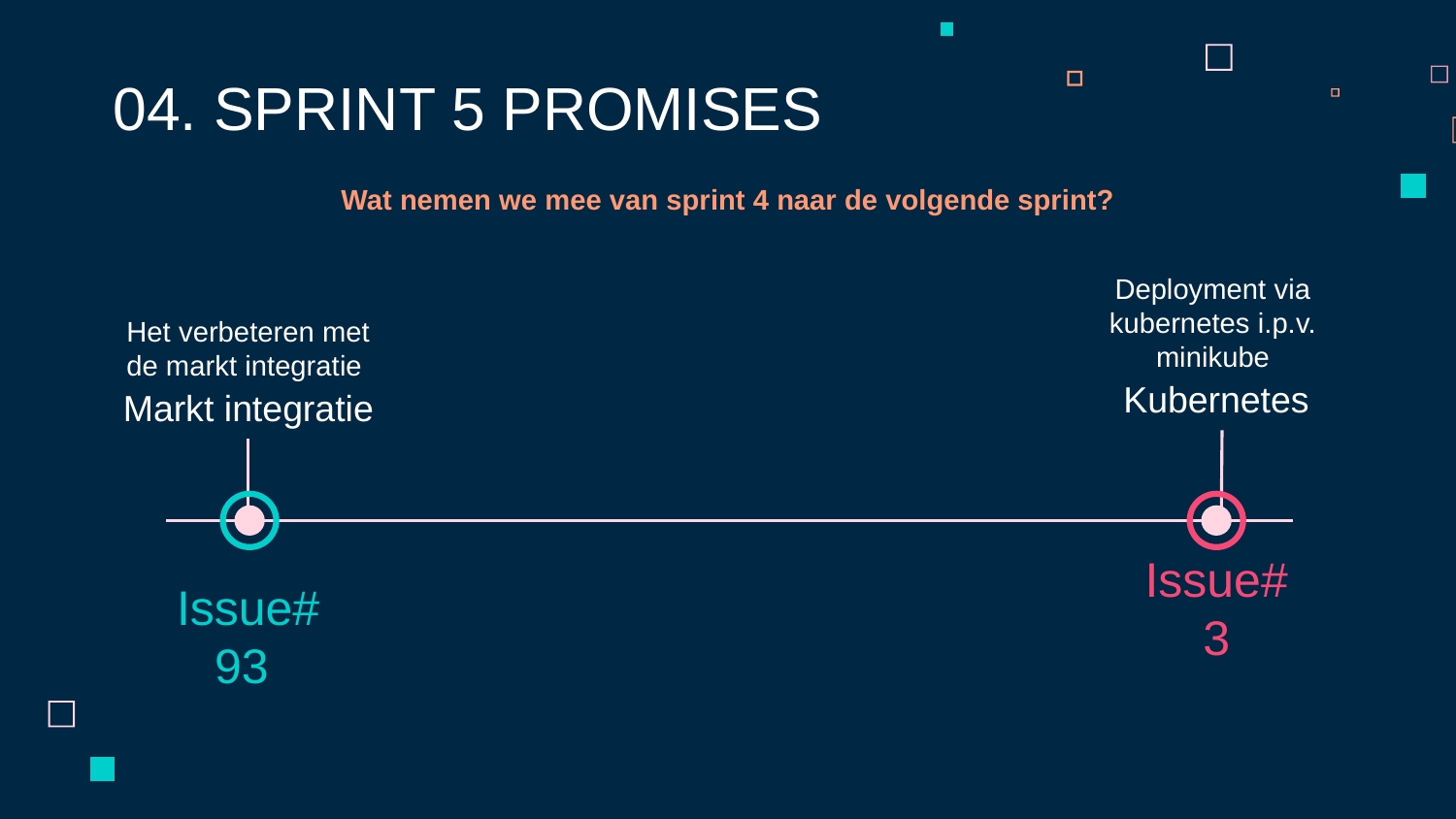

# 04. SPRINT 5 PROMISES
Wat nemen we mee van sprint 4 naar de volgende sprint?
Deployment via kubernetes i.p.v. minikube
Het verbeteren met de markt integratie
Kubernetes

Markt integratie

Issue#
3
Issue#
93